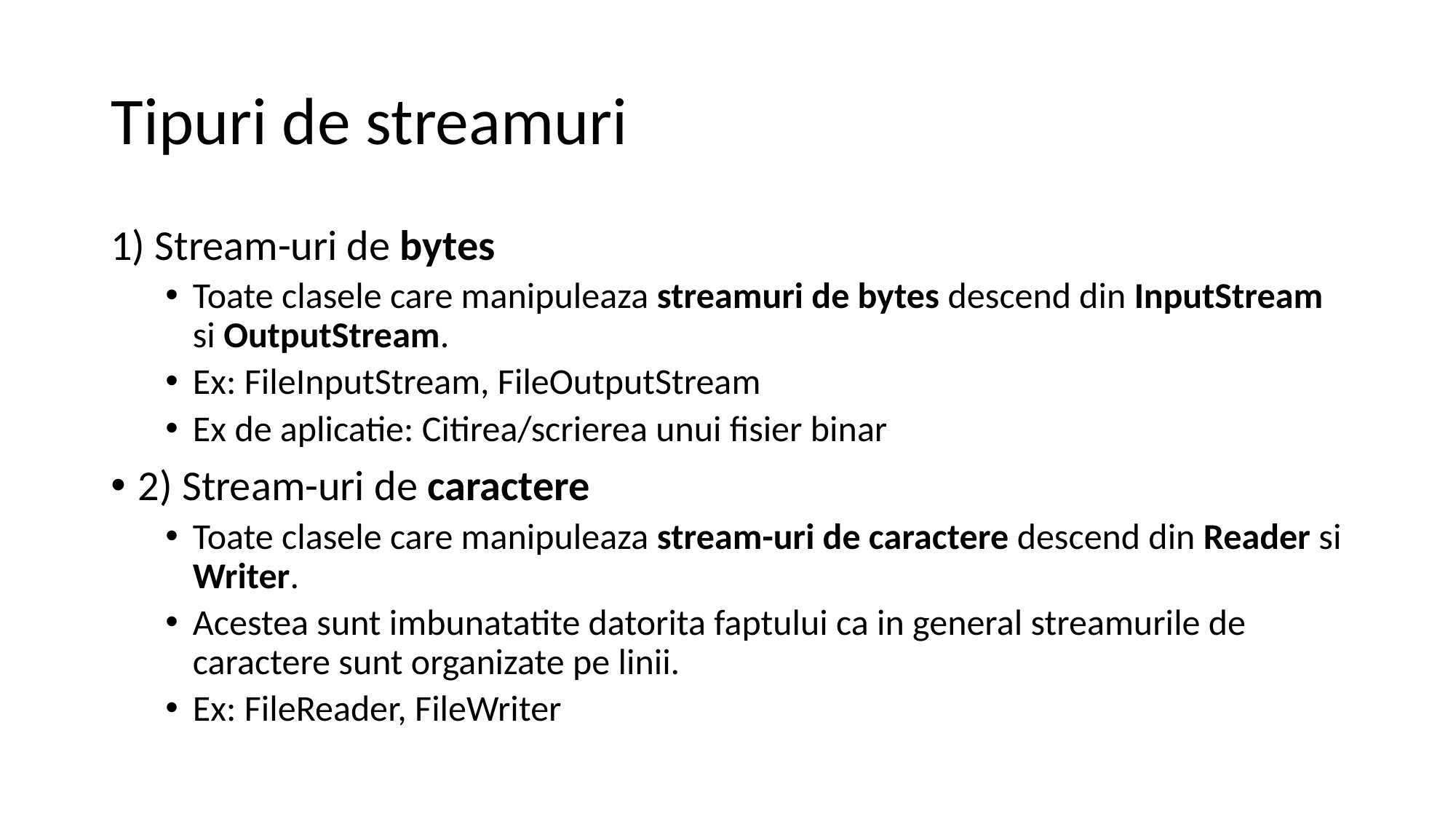

# Tipuri de streamuri
1) Stream-uri de bytes
Toate clasele care manipuleaza streamuri de bytes descend din InputStream si OutputStream.
Ex: FileInputStream, FileOutputStream
Ex de aplicatie: Citirea/scrierea unui fisier binar
2) Stream-uri de caractere
Toate clasele care manipuleaza stream-uri de caractere descend din Reader si Writer.
Acestea sunt imbunatatite datorita faptului ca in general streamurile de caractere sunt organizate pe linii.
Ex: FileReader, FileWriter